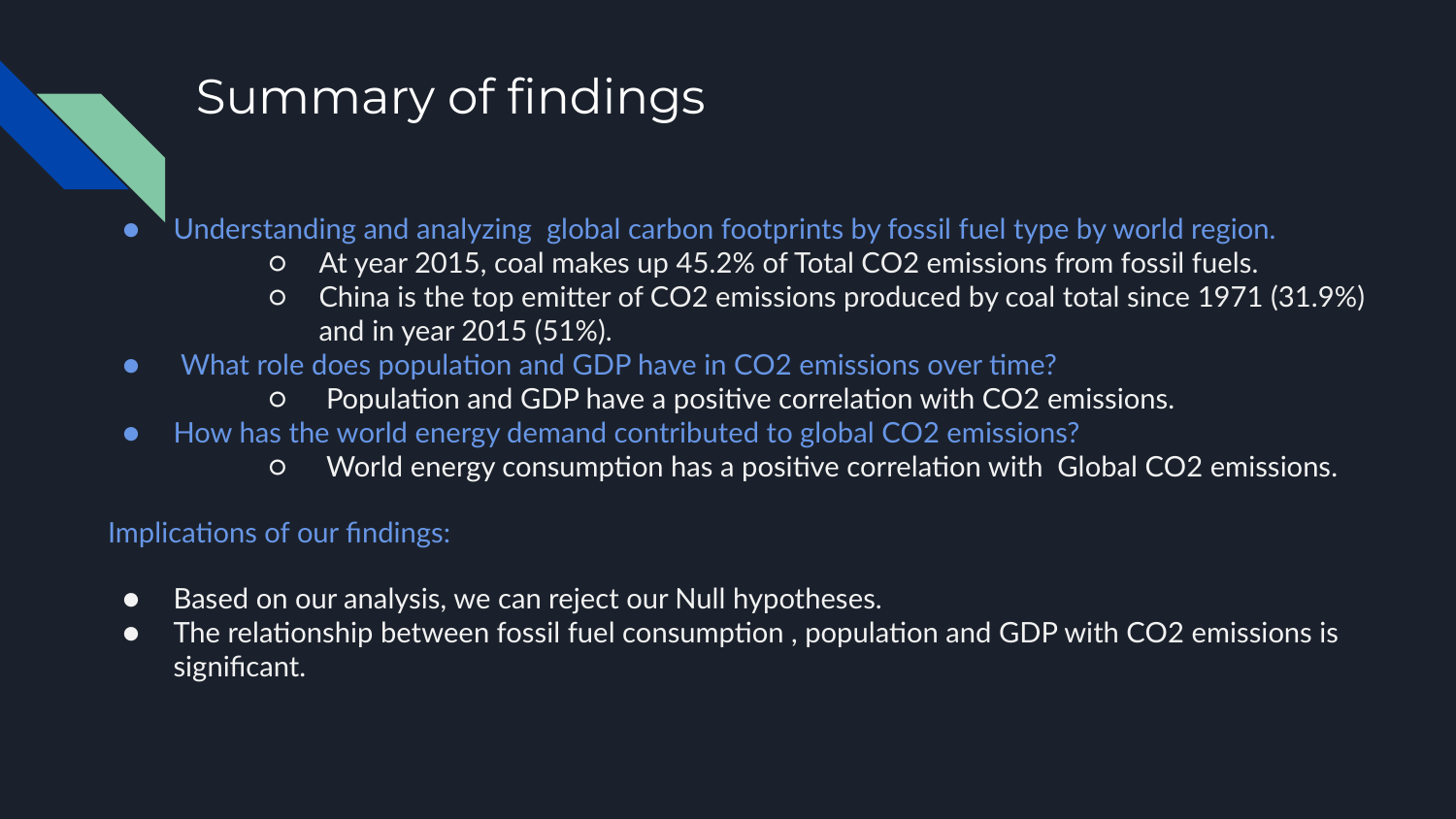

# Summary of findings
Understanding and analyzing  global carbon footprints by fossil fuel type by world region.
At year 2015, coal makes up 45.2% of Total CO2 emissions from fossil fuels.
China is the top emitter of CO2 emissions produced by coal total since 1971 (31.9%) and in year 2015 (51%).
 What role does population and GDP have in CO2 emissions over time?
 Population and GDP have a positive correlation with CO2 emissions.
How has the world energy demand contributed to global CO2 emissions?
 World energy consumption has a positive correlation with  Global CO2 emissions.
 Implications of our findings:
Based on our analysis, we can reject our Null hypotheses.
The relationship between fossil fuel consumption , population and GDP with CO2 emissions is significant.